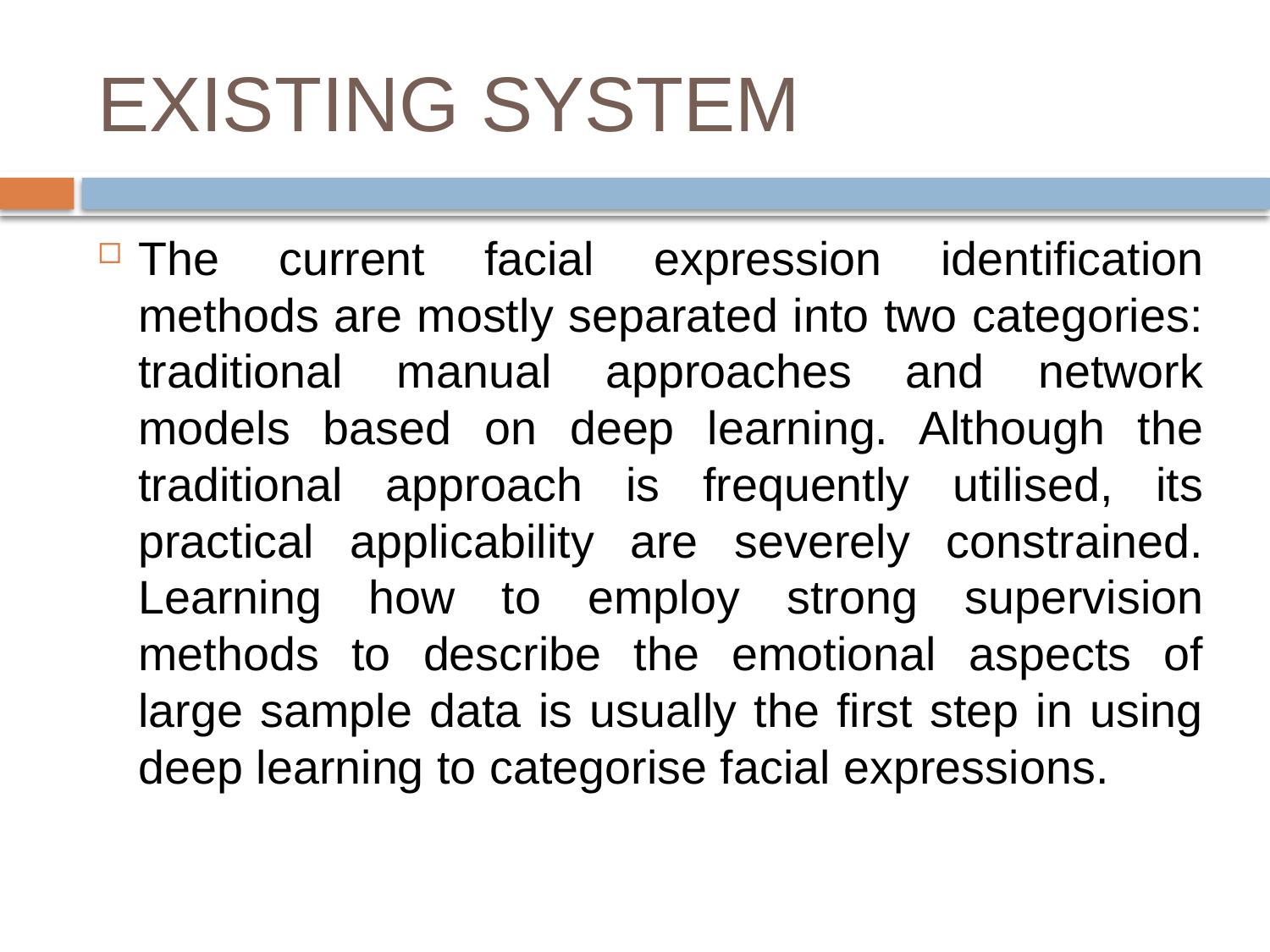

# EXISTING SYSTEM
The current facial expression identification methods are mostly separated into two categories: traditional manual approaches and network models based on deep learning. Although the traditional approach is frequently utilised, its practical applicability are severely constrained. Learning how to employ strong supervision methods to describe the emotional aspects of large sample data is usually the first step in using deep learning to categorise facial expressions.